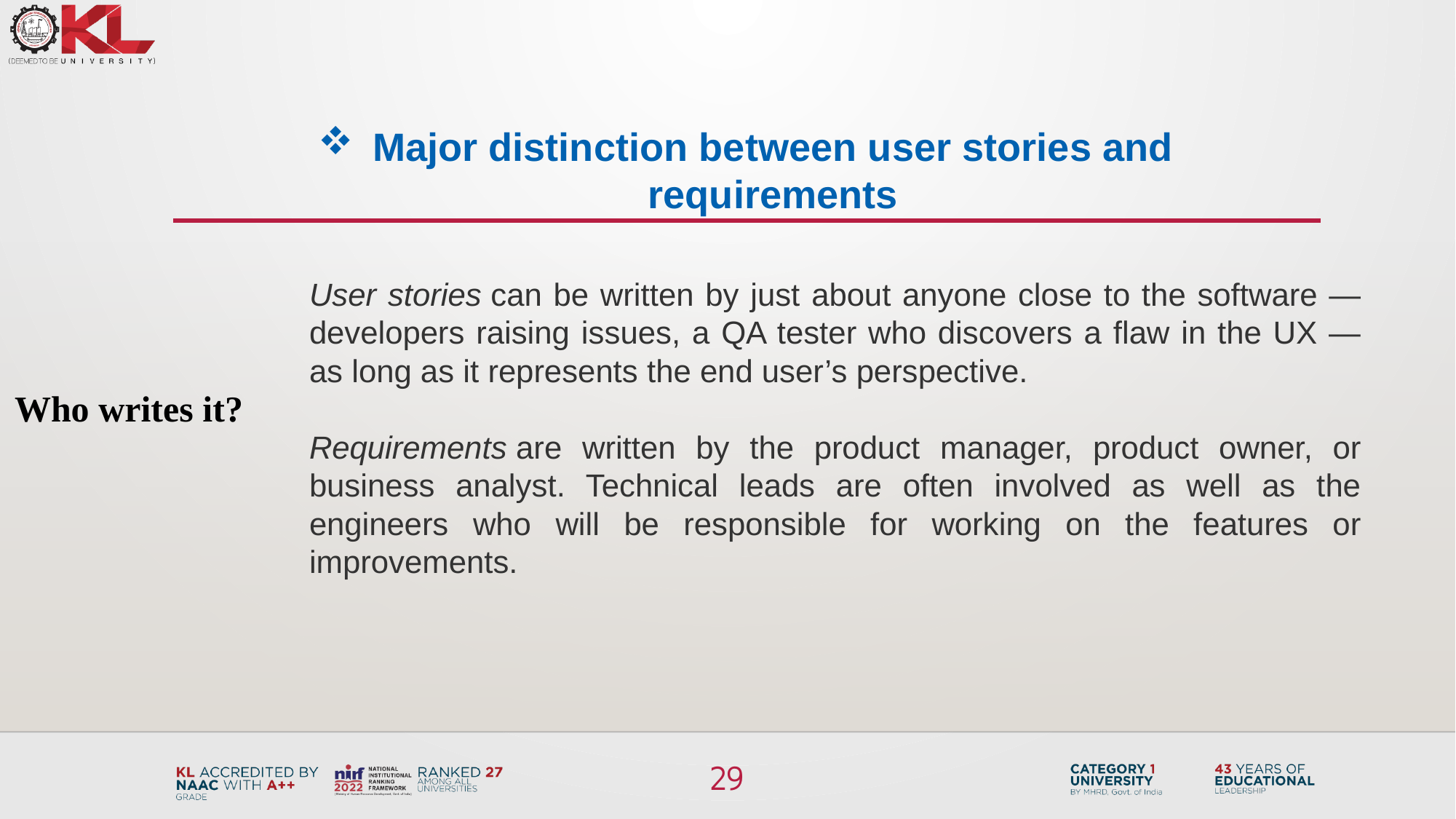

Major distinction between user stories and requirements
User stories can be written by just about anyone close to the software — developers raising issues, a QA tester who discovers a flaw in the UX — as long as it represents the end user’s perspective.

Requirements are written by the product manager, product owner, or business analyst. Technical leads are often involved as well as the engineers who will be responsible for working on the features or improvements.
Who writes it?
29